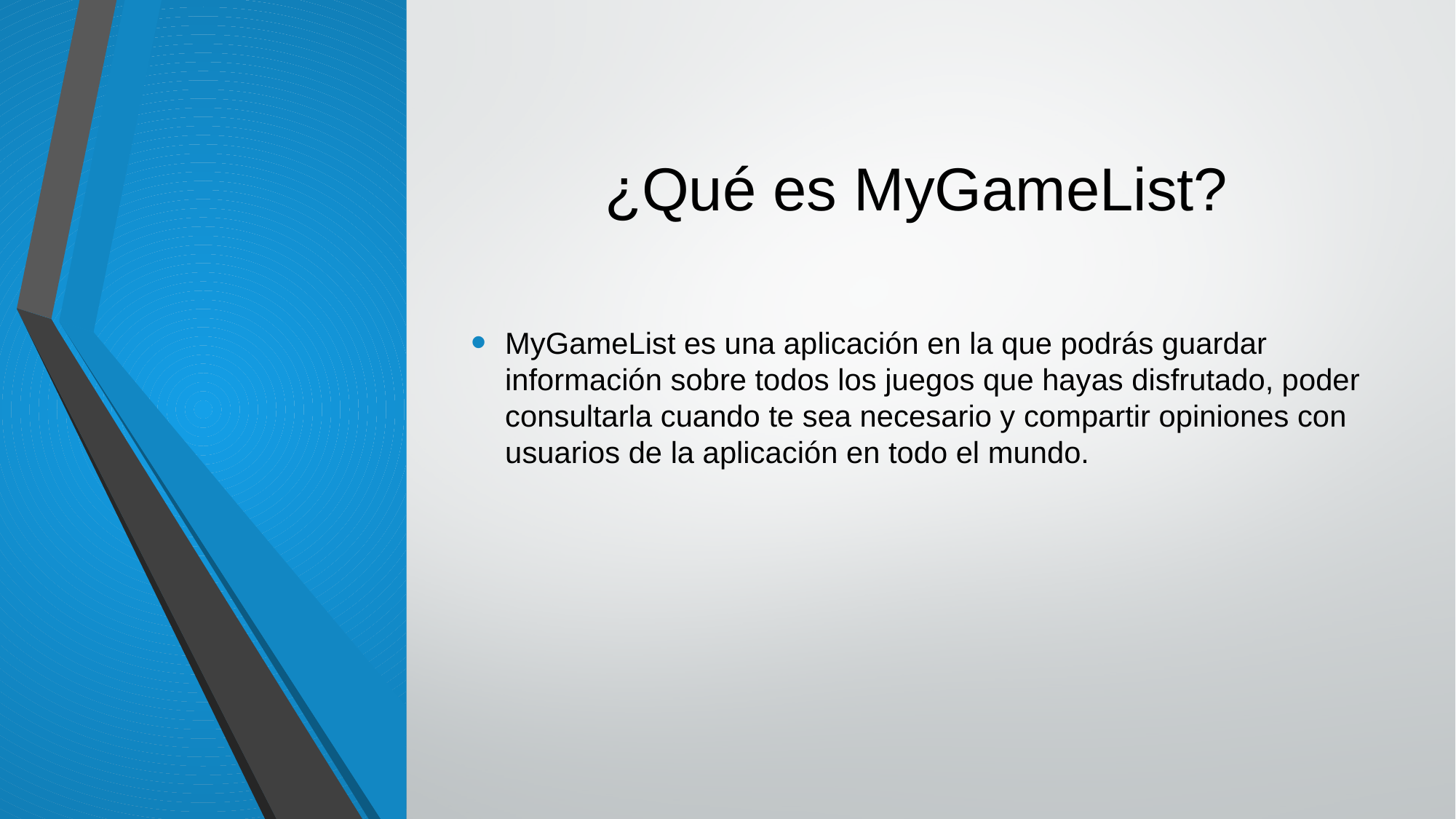

# ¿Qué es MyGameList?

MyGameList es una aplicación en la que podrás guardar información sobre todos los juegos que hayas disfrutado, poder consultarla cuando te sea necesario y compartir opiniones con usuarios de la aplicación en todo el mundo.